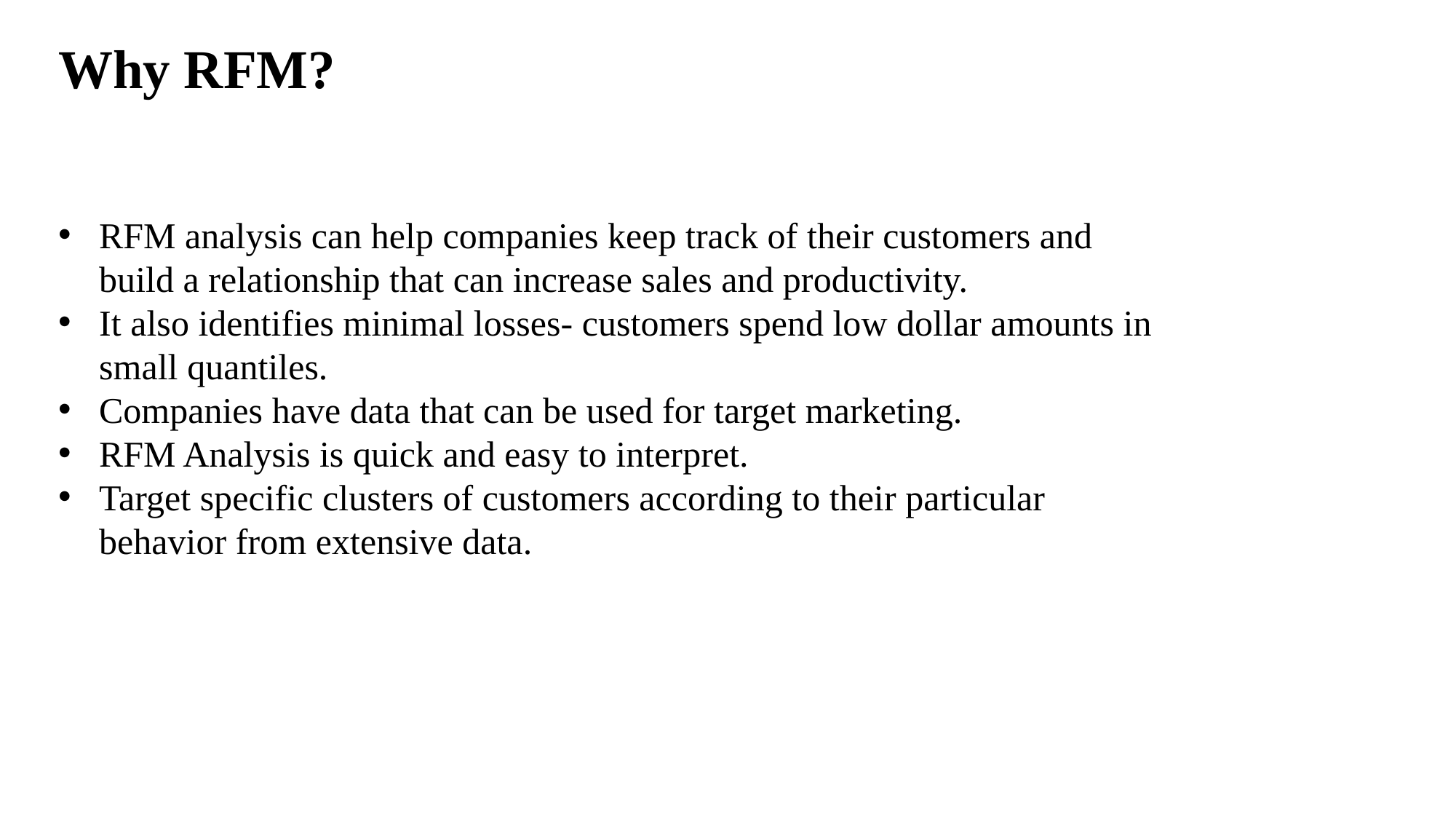

Why RFM?
RFM analysis can help companies keep track of their customers and build a relationship that can increase sales and productivity.
It also identifies minimal losses- customers spend low dollar amounts in small quantiles.
Companies have data that can be used for target marketing.
RFM Analysis is quick and easy to interpret.
Target specific clusters of customers according to their particular behavior from extensive data.